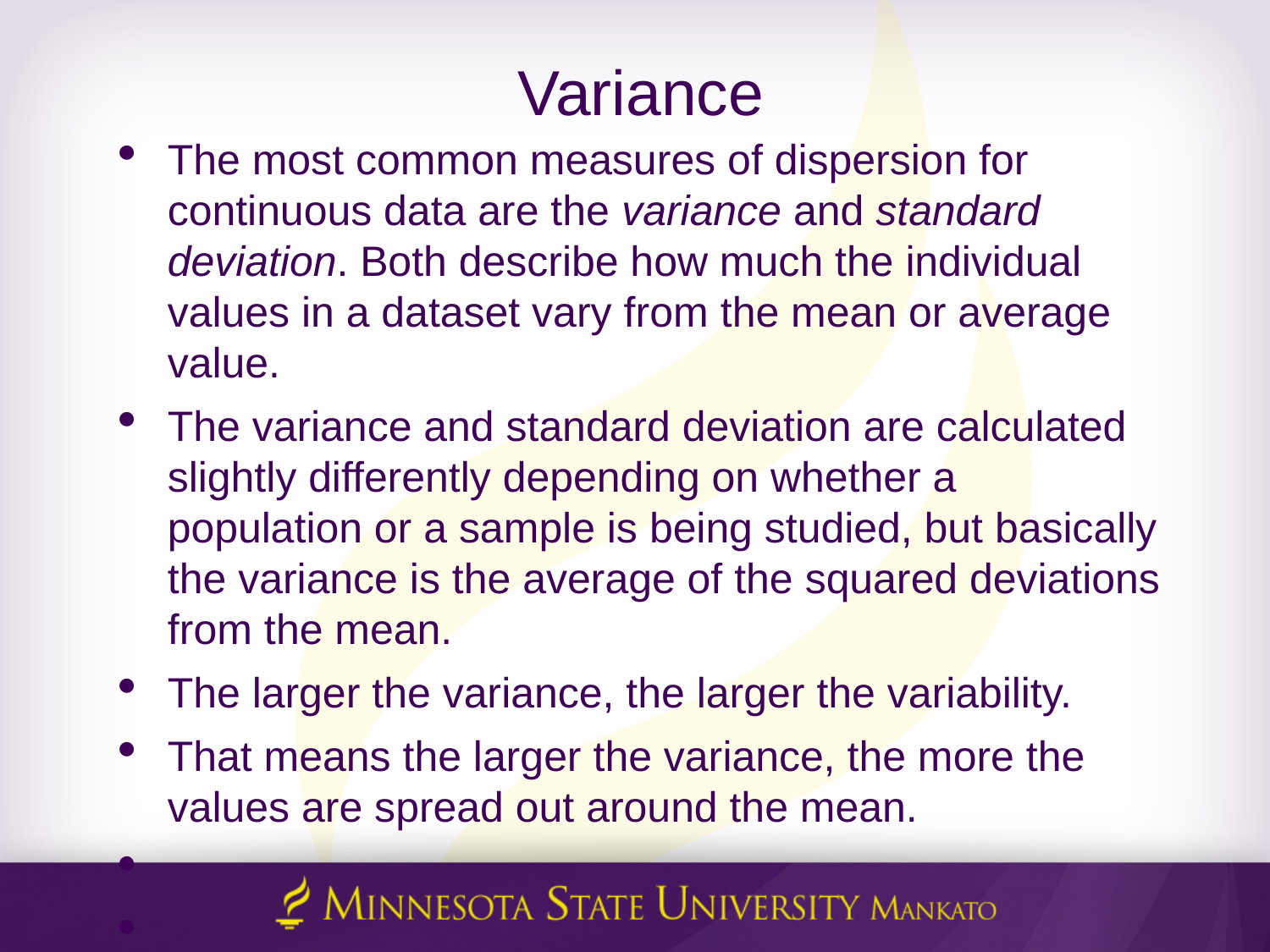

# Variance
The most common measures of dispersion for continuous data are the variance and standard deviation. Both describe how much the individual values in a dataset vary from the mean or average value.
The variance and standard deviation are calculated slightly differently depending on whether a population or a sample is being studied, but basically the variance is the average of the squared deviations from the mean.
The larger the variance, the larger the variability.
That means the larger the variance, the more the values are spread out around the mean.